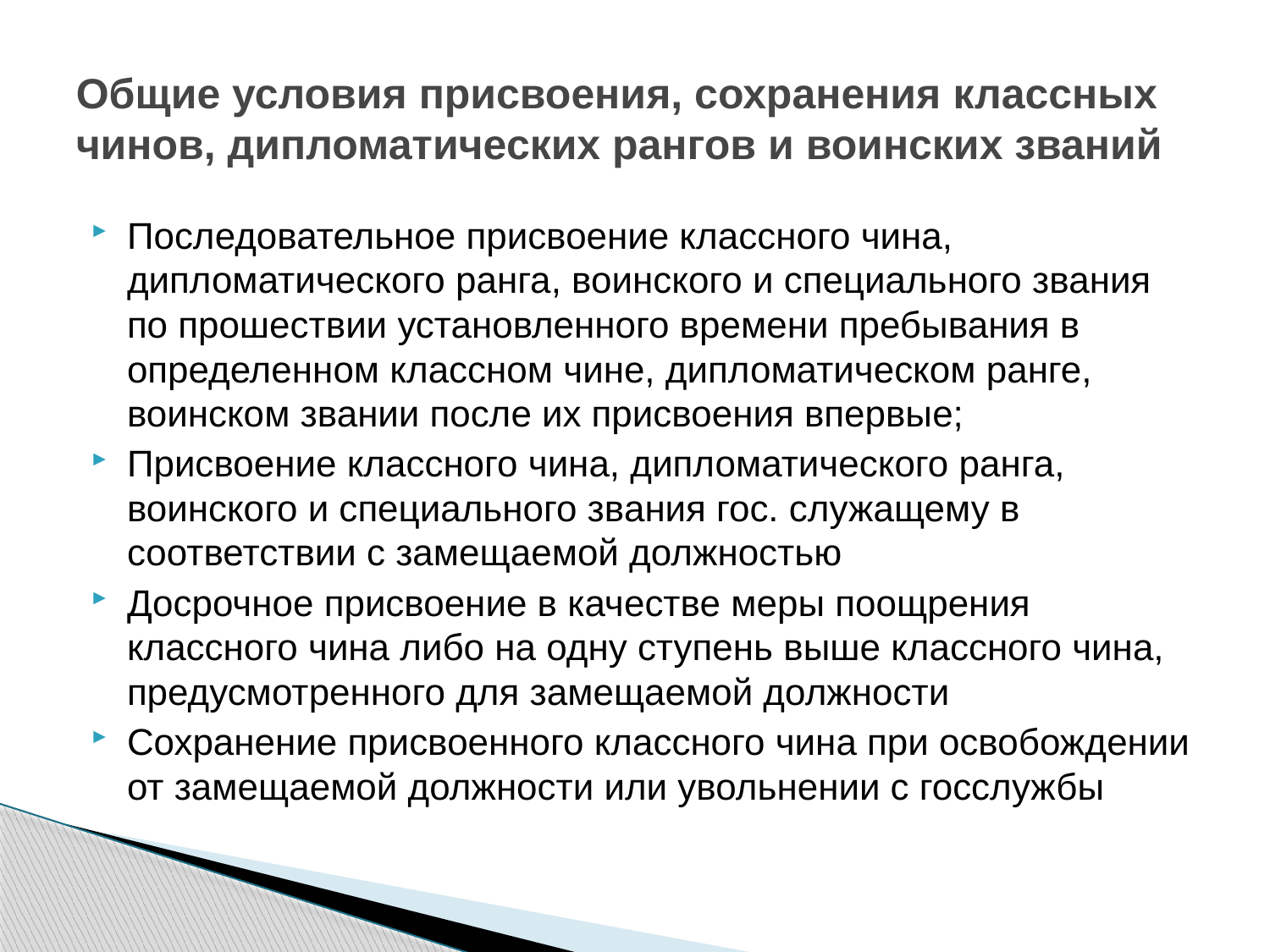

# Общие условия присвоения, сохранения классных чинов, дипломатических рангов и воинских званий
Последовательное присвоение классного чина, дипломатического ранга, воинского и специального звания по прошествии установленного времени пребывания в определенном классном чине, дипломатическом ранге, воинском звании после их присвоения впервые;
Присвоение классного чина, дипломатического ранга, воинского и специального звания гос. служащему в соответствии с замещаемой должностью
Досрочное присвоение в качестве меры поощрения классного чина либо на одну ступень выше классного чина, предусмотренного для замещаемой должности
Сохранение присвоенного классного чина при освобождении от замещаемой должности или увольнении с госслужбы